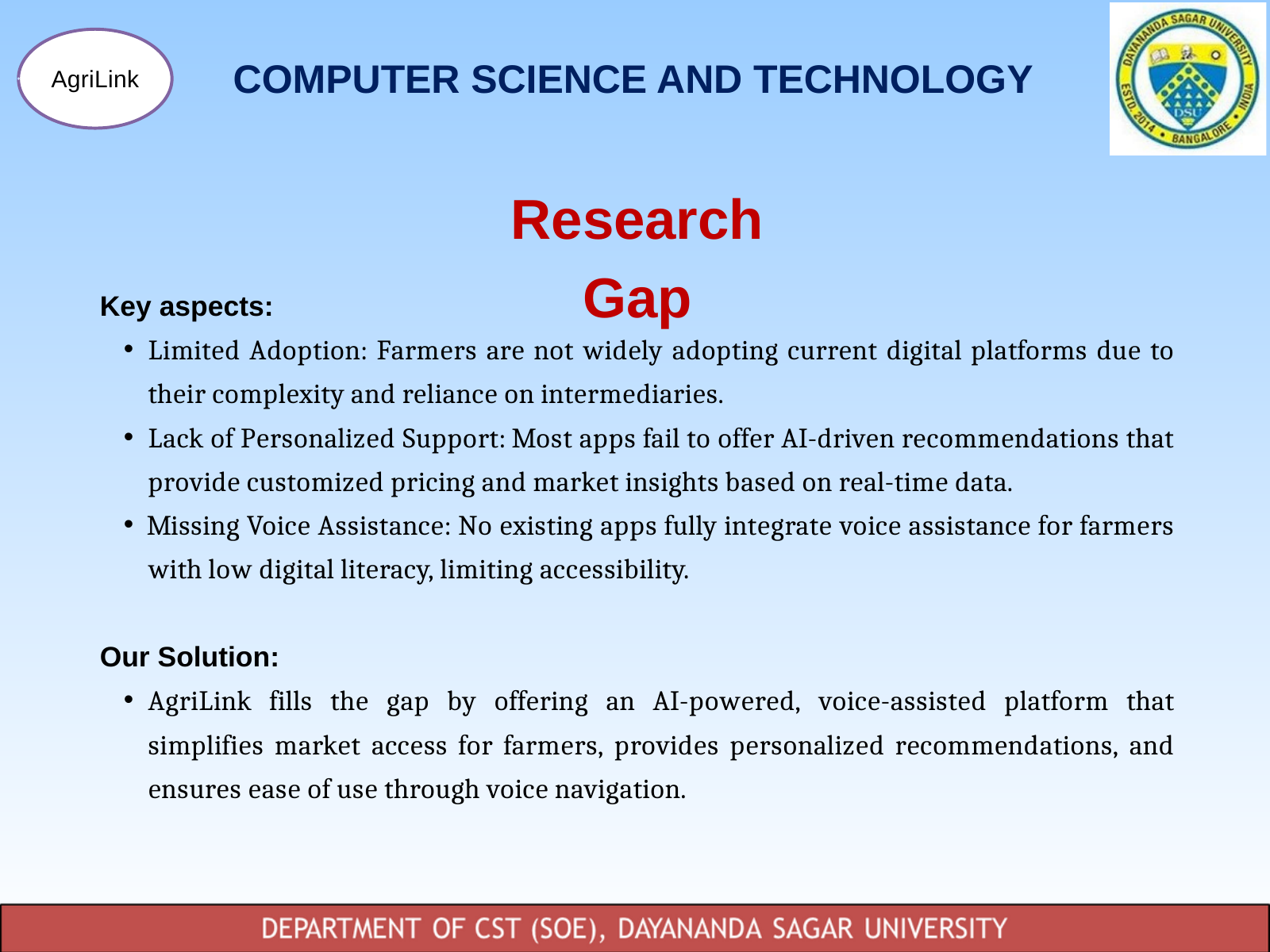

AgriLink

COMPUTER SCIENCE AND TECHNOLOGY
Research Gap
Key aspects:
Limited Adoption: Farmers are not widely adopting current digital platforms due to their complexity and reliance on intermediaries.
Lack of Personalized Support: Most apps fail to offer AI-driven recommendations that provide customized pricing and market insights based on real-time data.
Missing Voice Assistance: No existing apps fully integrate voice assistance for farmers with low digital literacy, limiting accessibility.

Our Solution:
AgriLink fills the gap by offering an AI-powered, voice-assisted platform that simplifies market access for farmers, provides personalized recommendations, and ensures ease of use through voice navigation.